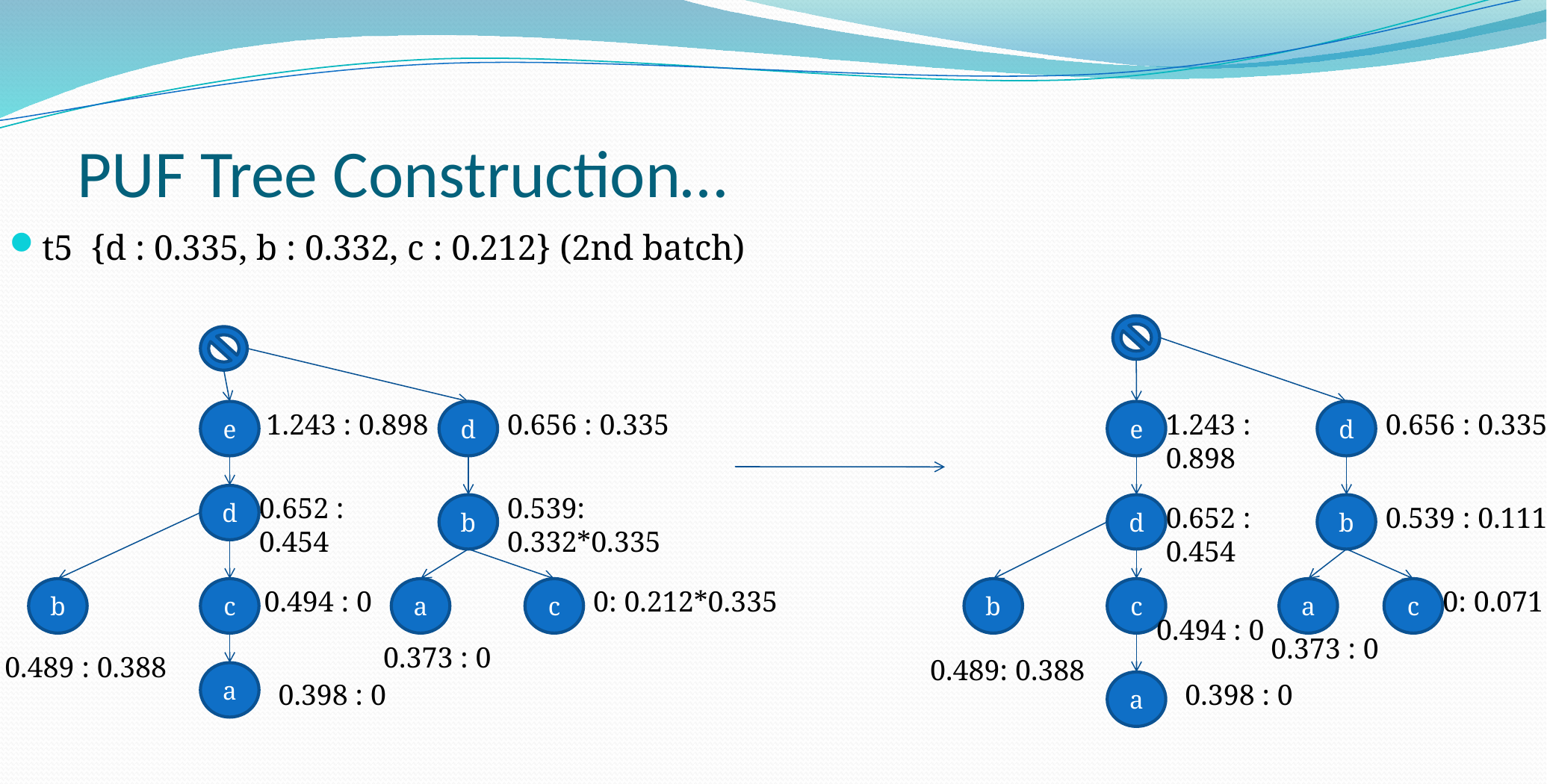

# PUF Tree Construction…
t5  {d : 0.335, b : 0.332, c : 0.212} (2nd batch)

e
 1.243 : 0.898
d
0.656 : 0.335
e
d
0.656 : 0.335
1.243 :
0.898
d
0.539: 0.332*0.335
0.652 :
0.454
b
d
b
0.539 : 0.111
0.652 :
0.454
b
c
  0.494 : 0
a
c
0: 0.212*0.335
b
c
a
c
0: 0.071
0.494 : 0
0.373 : 0
0.373 : 0
       0.489 : 0.388
                 0.489: 0.388
a
0.398 : 0
a
0.398 : 0